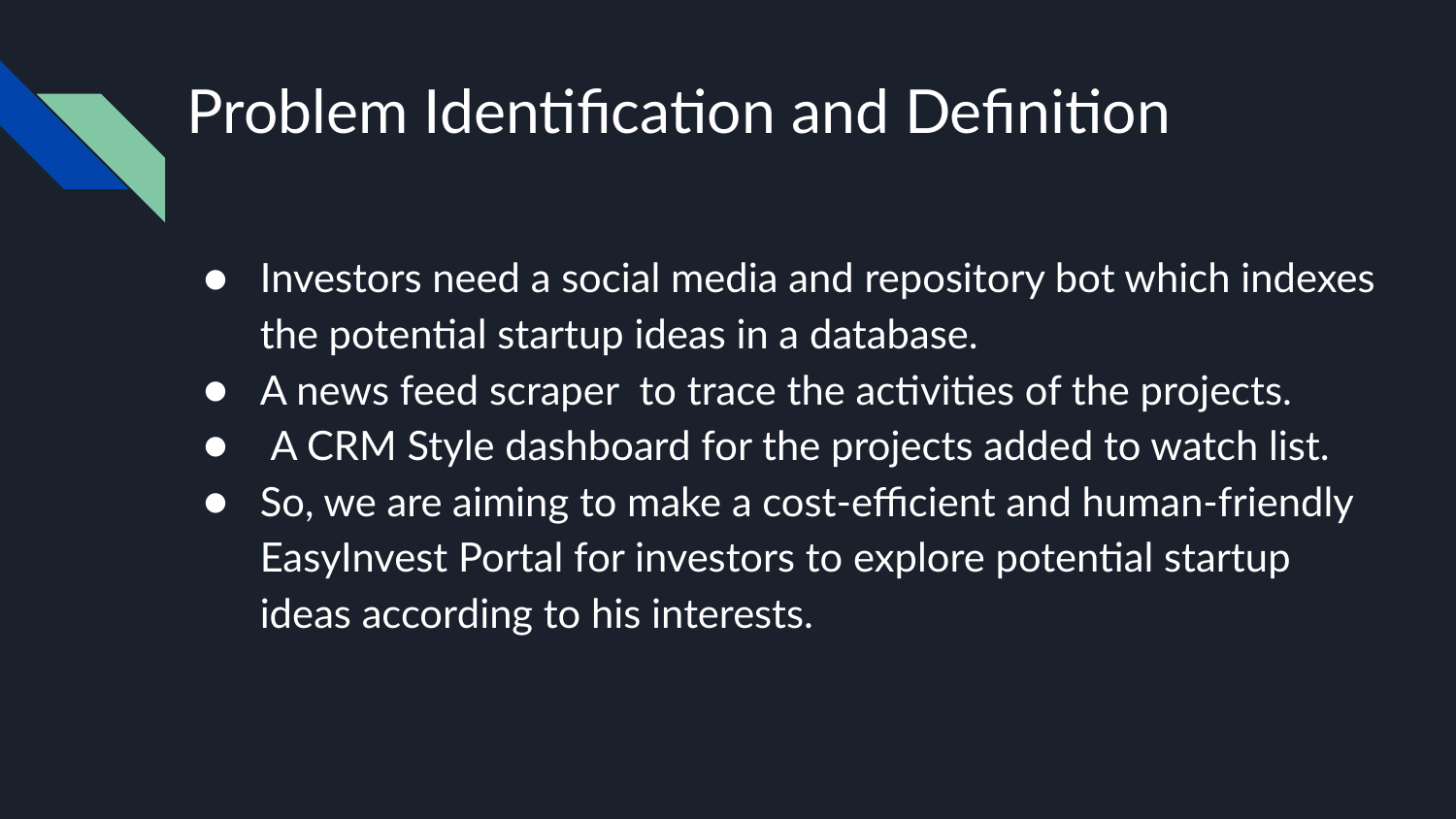

# Problem Identification and Definition
Investors need a social media and repository bot which indexes the potential startup ideas in a database.
A news feed scraper  to trace the activities of the projects.
 A CRM Style dashboard for the projects added to watch list.
So, we are aiming to make a cost-efficient and human-friendly EasyInvest Portal for investors to explore potential startup ideas according to his interests.